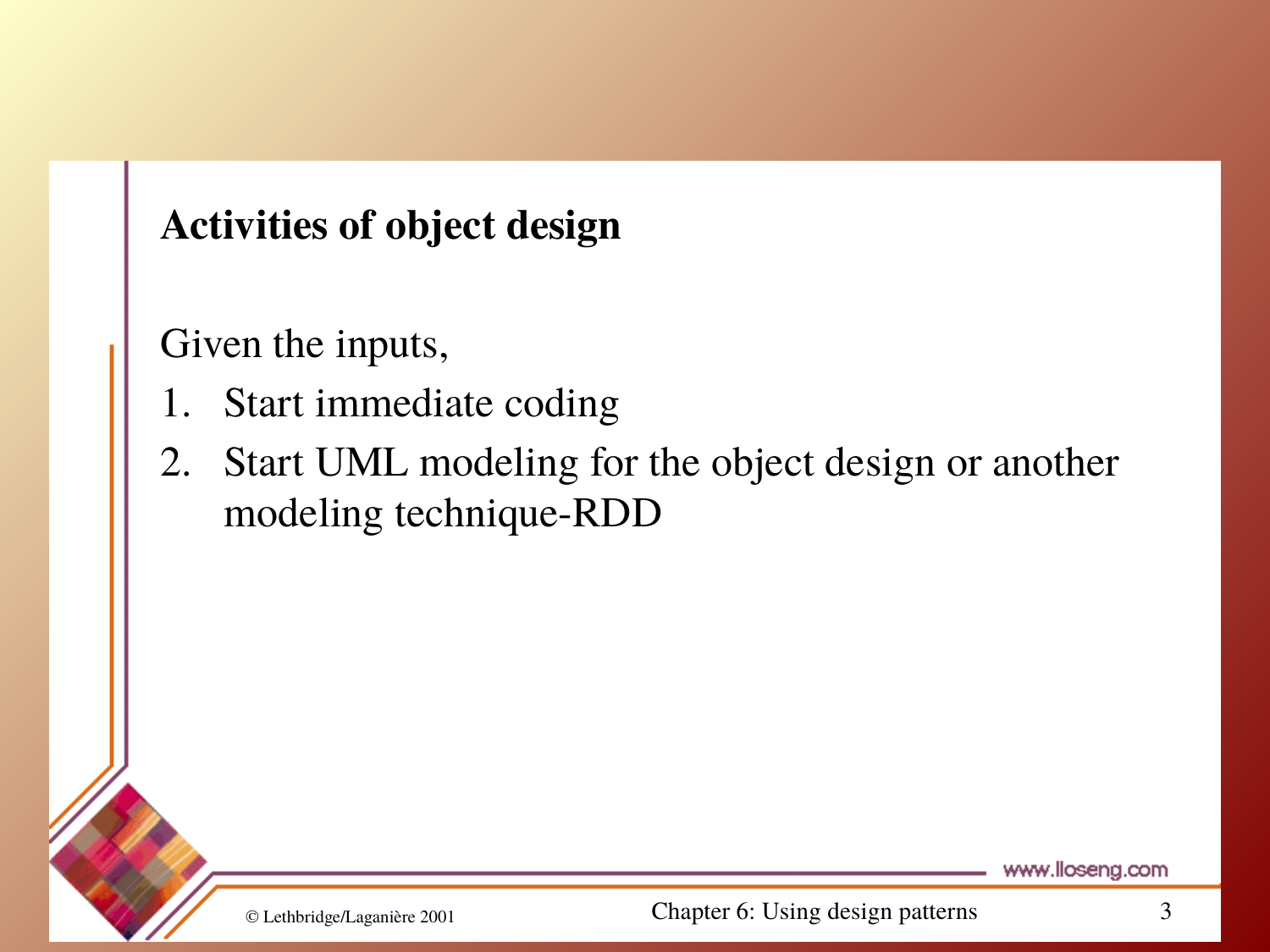

#
Activities of object design

Given the inputs,
Start immediate coding
Start UML modeling for the object design or another modeling technique-RDD

Chapter 6: Using design patterns
3
© Lethbridge/Laganière 2001